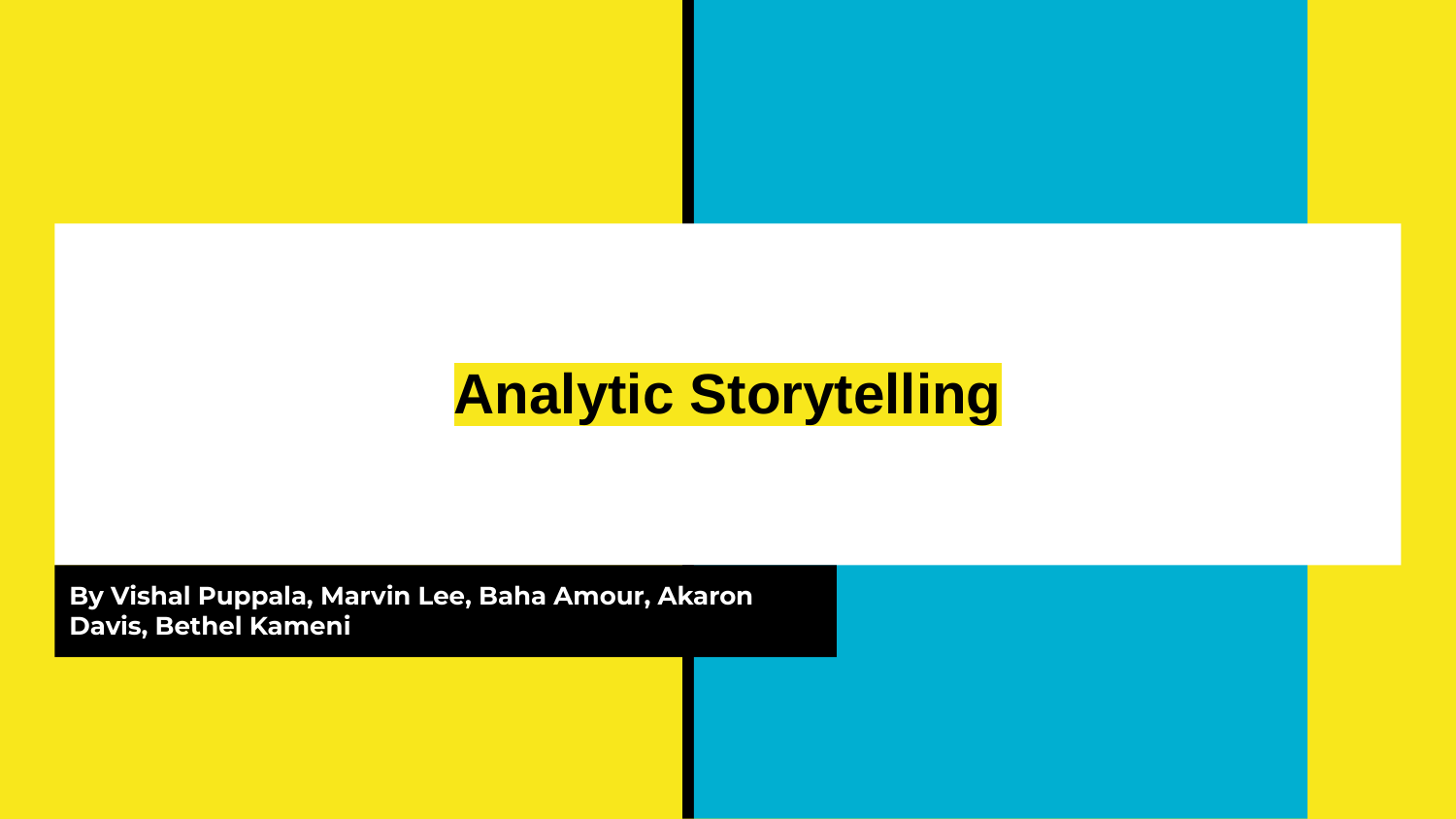

# Analytic Storytelling
By Vishal Puppala, Marvin Lee, Baha Amour, Akaron Davis, Bethel Kameni